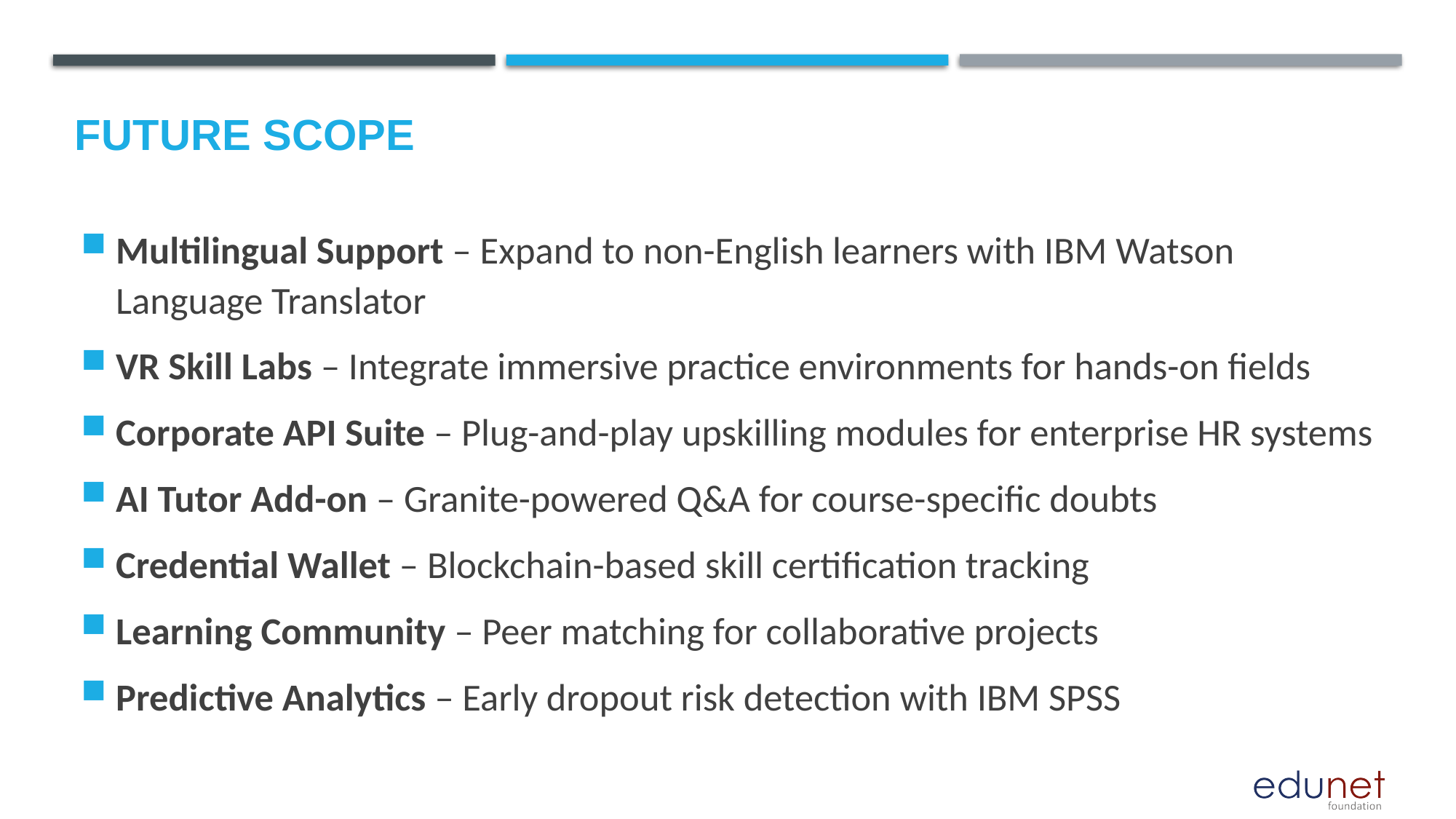

Future scope
Multilingual Support – Expand to non-English learners with IBM Watson Language Translator
VR Skill Labs – Integrate immersive practice environments for hands-on fields
Corporate API Suite – Plug-and-play upskilling modules for enterprise HR systems
AI Tutor Add-on – Granite-powered Q&A for course-specific doubts
Credential Wallet – Blockchain-based skill certification tracking
Learning Community – Peer matching for collaborative projects
Predictive Analytics – Early dropout risk detection with IBM SPSS